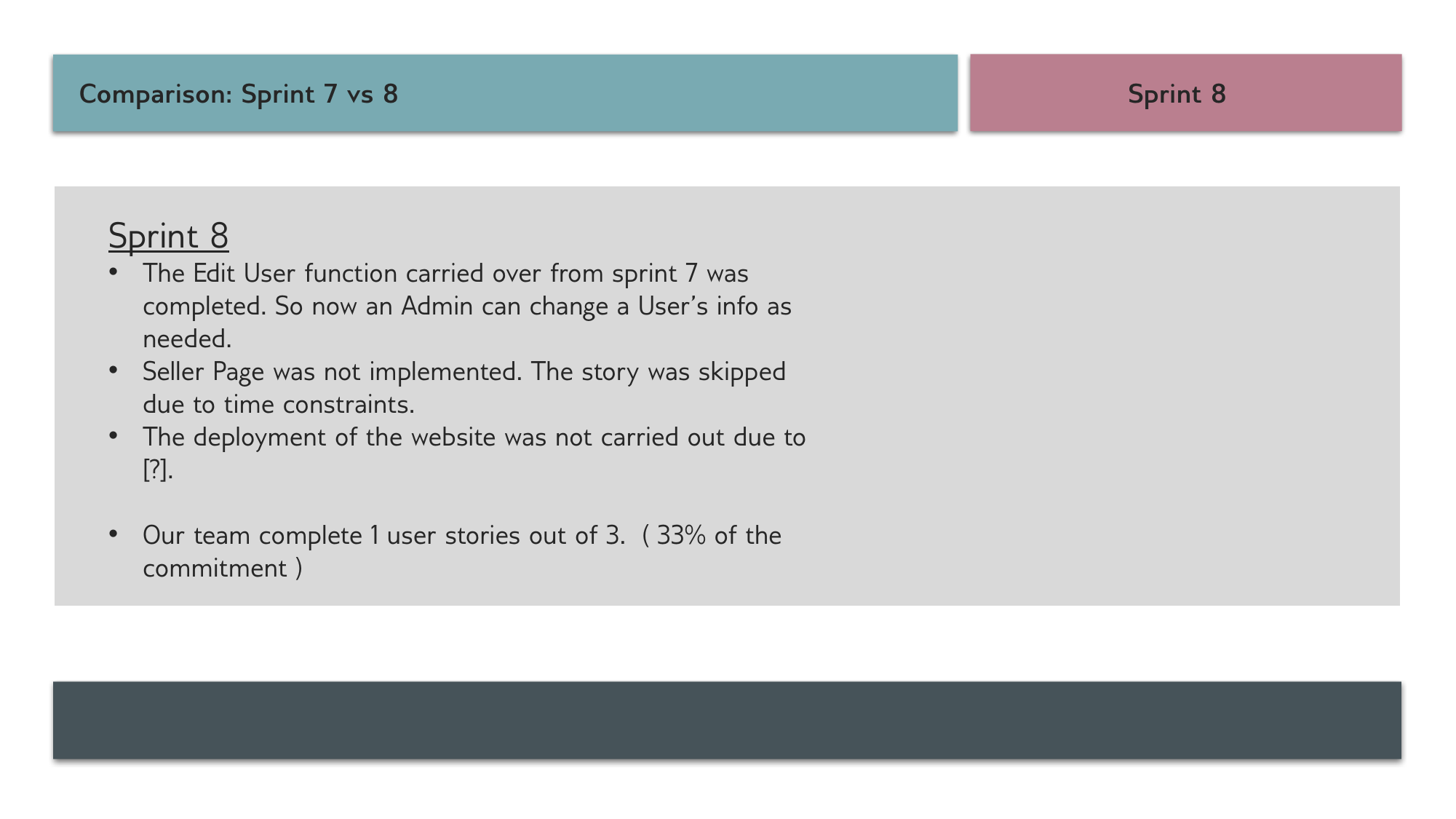

Comparison: Sprint 7 vs 8                                                                                  Sprint 8

Sprint 8
The Edit User function carried over from sprint 7 was completed. So now an Admin can change a User’s info as needed.
Seller Page was not implemented. The story was skipped due to time constraints.
The deployment of the website was not carried out due to [?].

Our team complete 1 user stories out of 3.  ( 33% of the commitment )